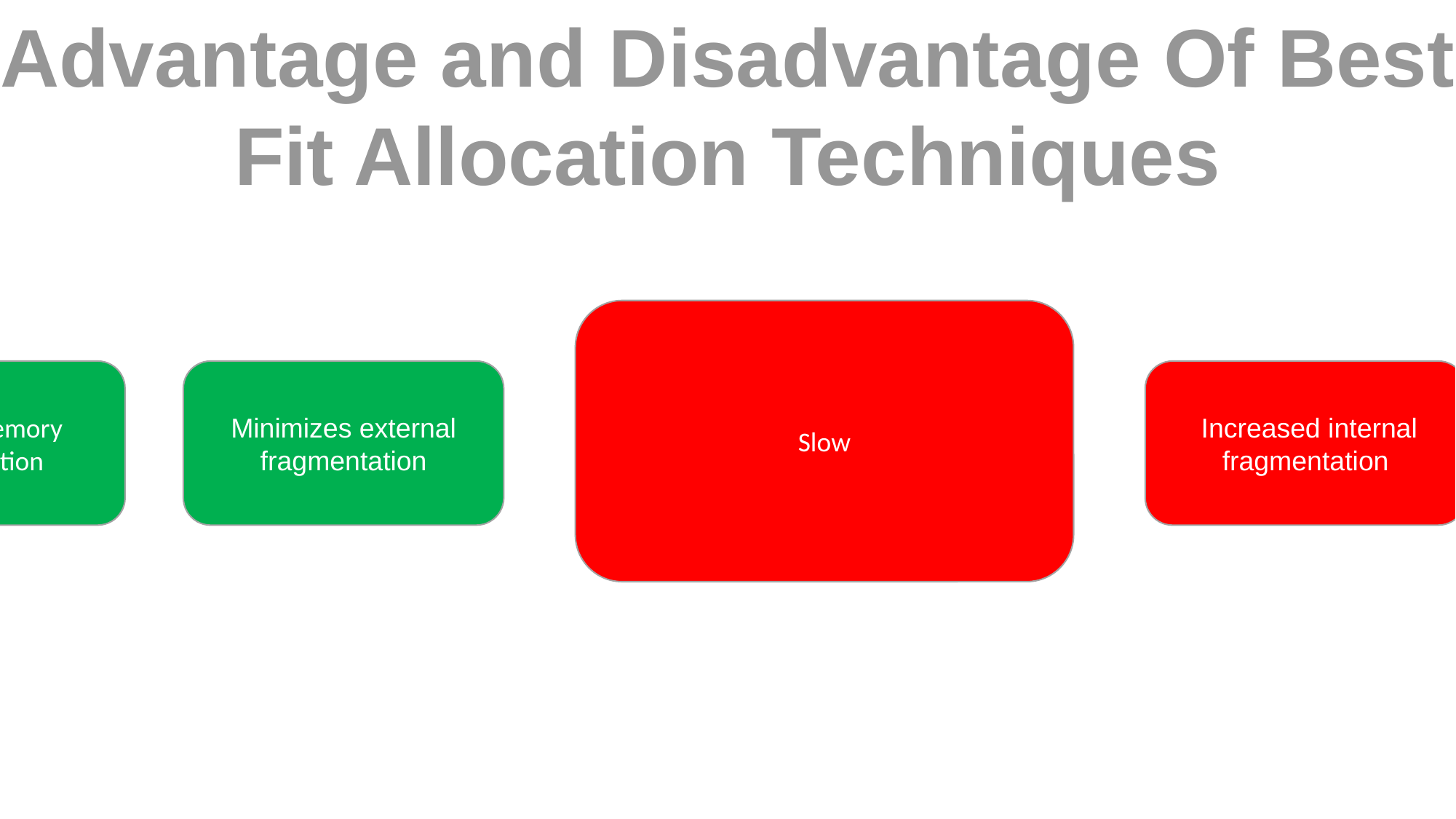

Advantage and Disadvantage Of Best Fit Allocation Techniques
Slow
 Save memory from getting wasted
Reduced memory fragmentation
Minimizes external fragmentation
 Increased internal fragmentation